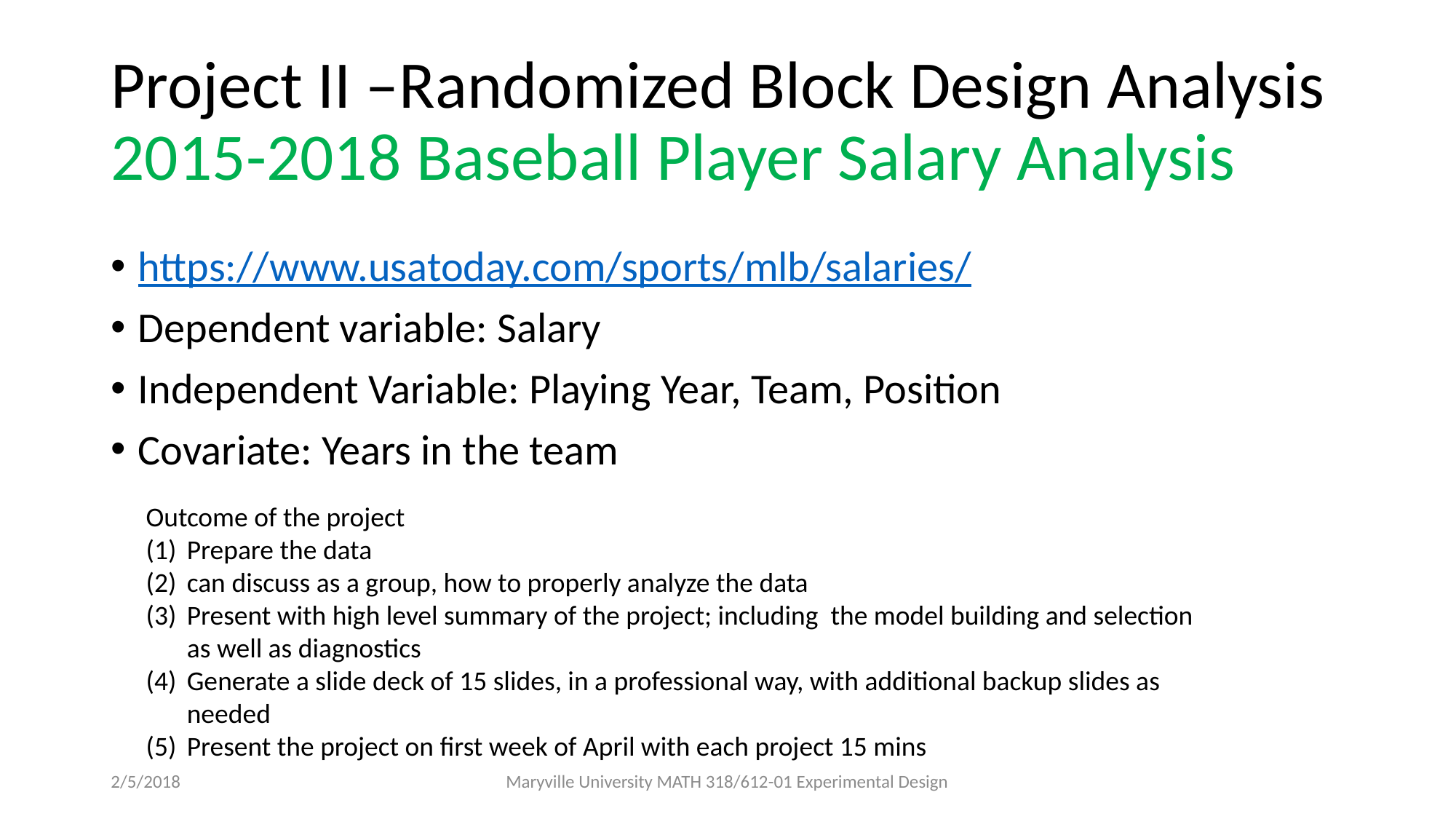

# Project II –Randomized Block Design Analysis 2015-2018 Baseball Player Salary Analysis
https://www.usatoday.com/sports/mlb/salaries/
Dependent variable: Salary
Independent Variable: Playing Year, Team, Position
Covariate: Years in the team

Outcome of the project
Prepare the data
can discuss as a group, how to properly analyze the data
Present with high level summary of the project; including  the model building and selection as well as diagnostics
Generate a slide deck of 15 slides, in a professional way, with additional backup slides as needed
Present the project on first week of April with each project 15 mins

2/5/2018
Maryville University MATH 318/612-01 Experimental Design